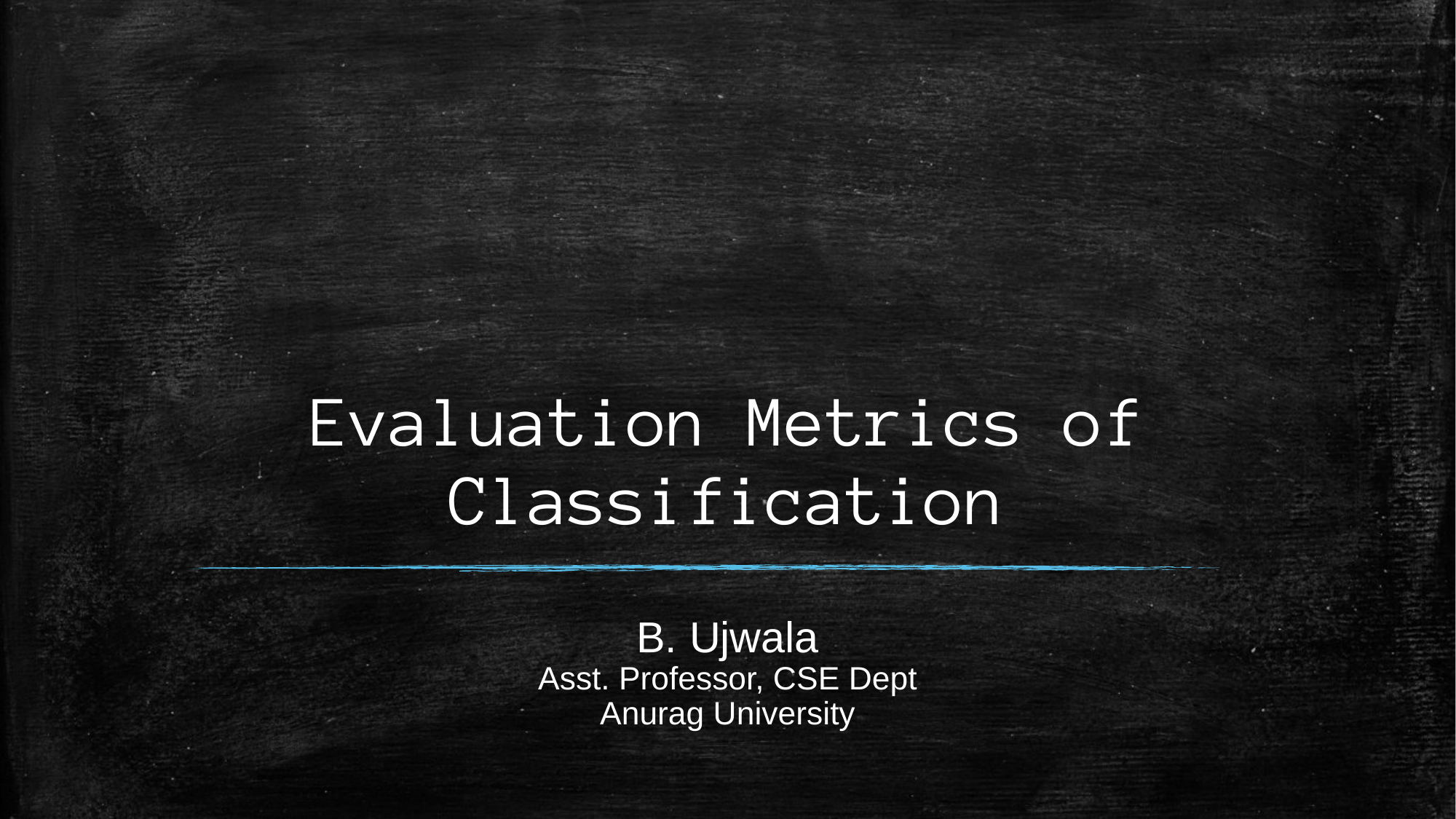

# Evaluation Metrics of Classification
B. Ujwala
Asst. Professor, CSE Dept
Anurag University